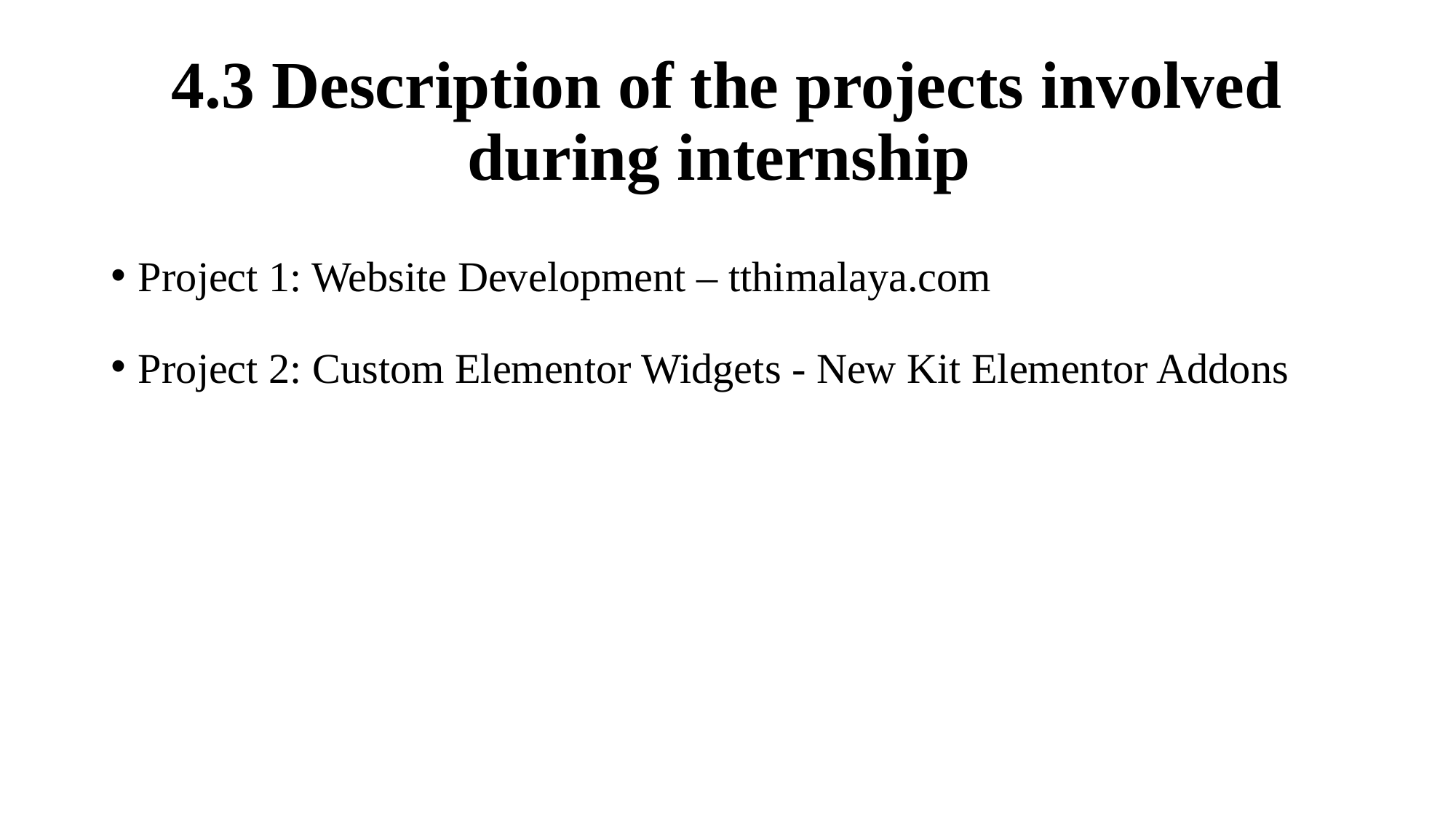

# 4.3 Description of the projects involved during internship
Project 1: Website Development – tthimalaya.com
Project 2: Custom Elementor Widgets - New Kit Elementor Addons